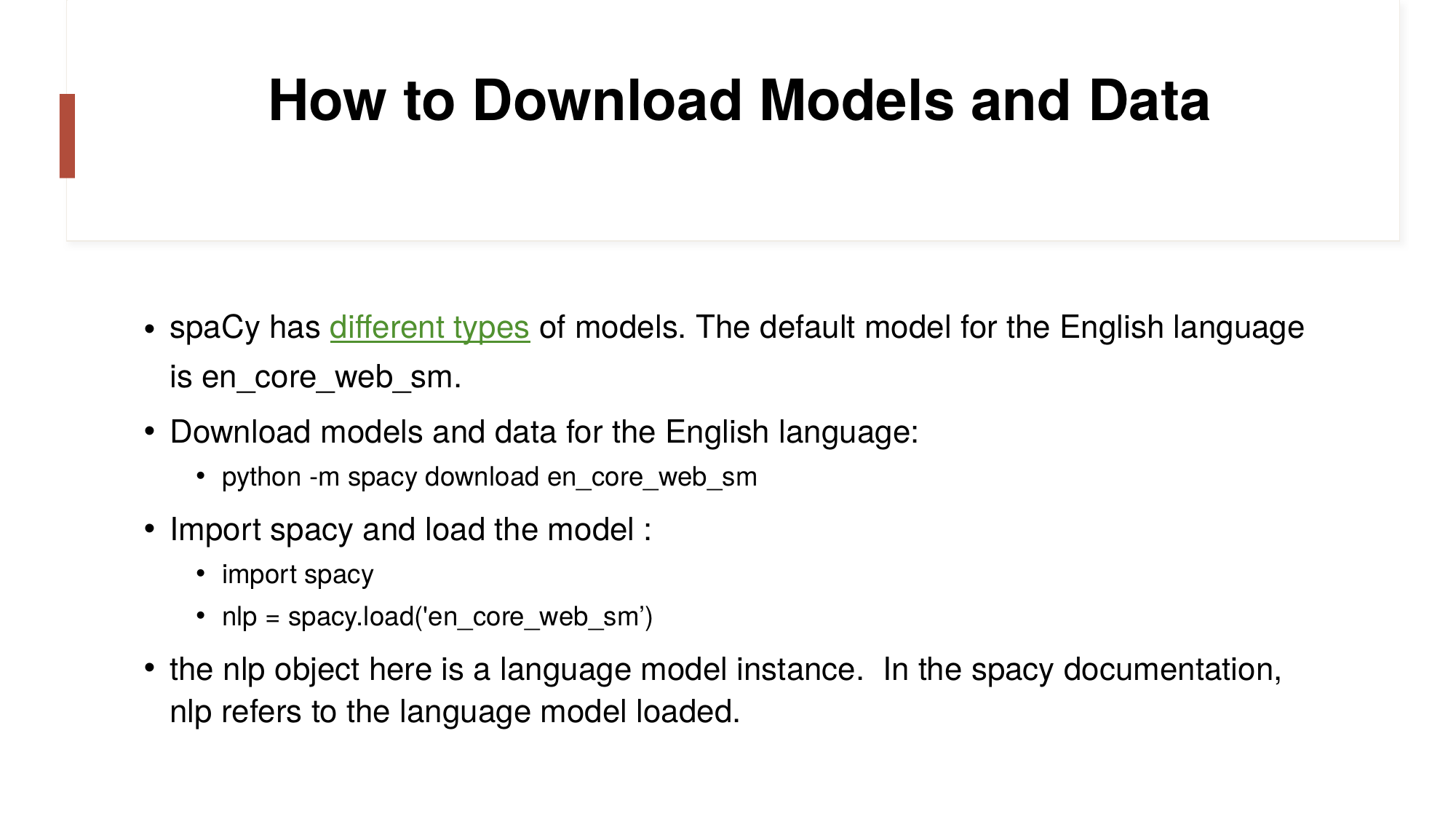

# How to Download Models and Data
spaCy has different types of models. The default model for the English language is en_core_web_sm.
Download models and data for the English language:
python -m spacy download en_core_web_sm
Import spacy and load the model :
import spacy
nlp = spacy.load('en_core_web_sm’)
the nlp object here is a language model instance.  In the spacy documentation, nlp refers to the language model loaded.